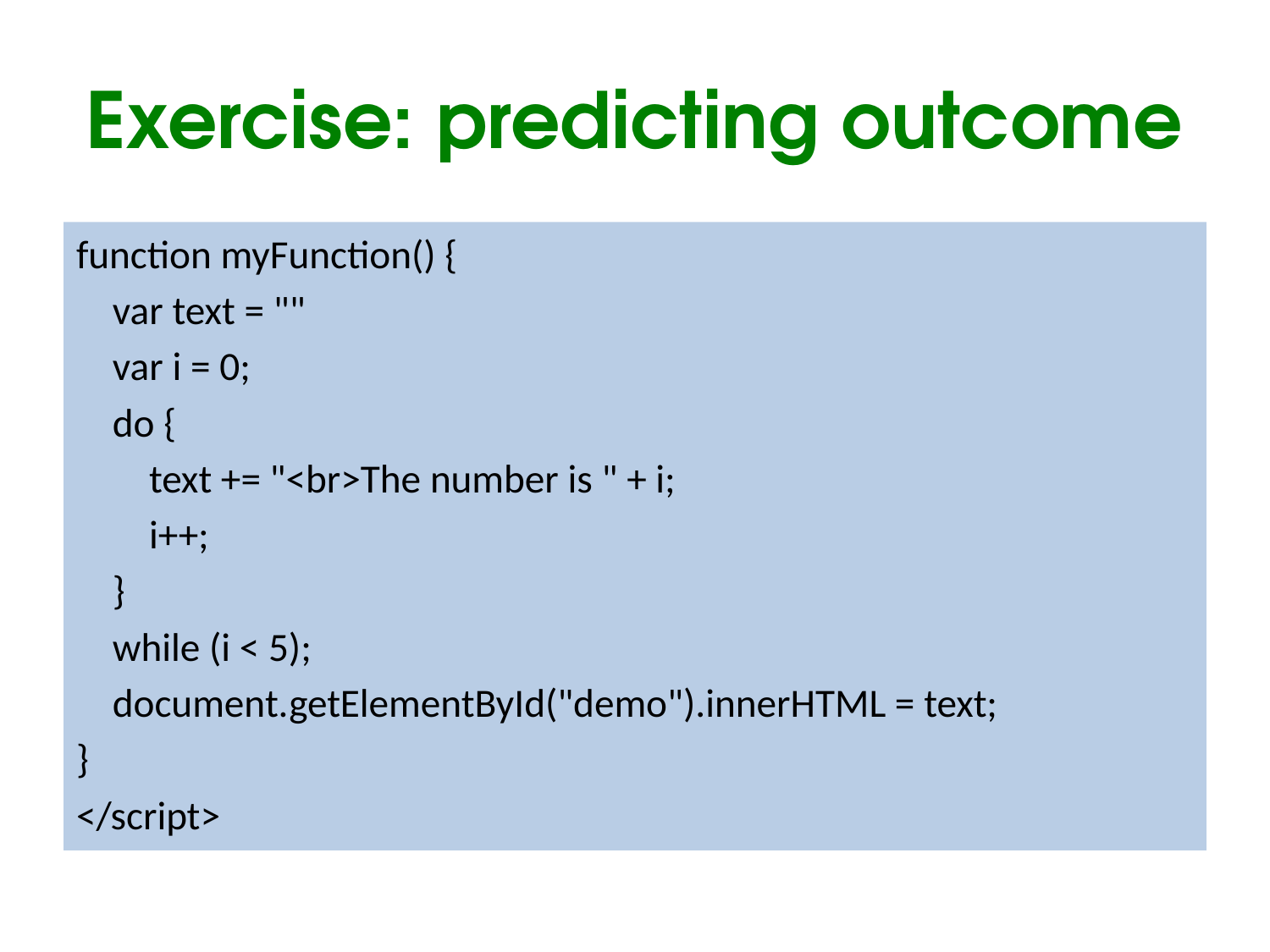

# Exercise: predicting outcome
function myFunction() {
    var text = ""
    var i = 0;
    do {
        text += "<br>The number is " + i;
        i++;
    }
    while (i < 5);
    document.getElementById("demo").innerHTML = text;
}
</script>